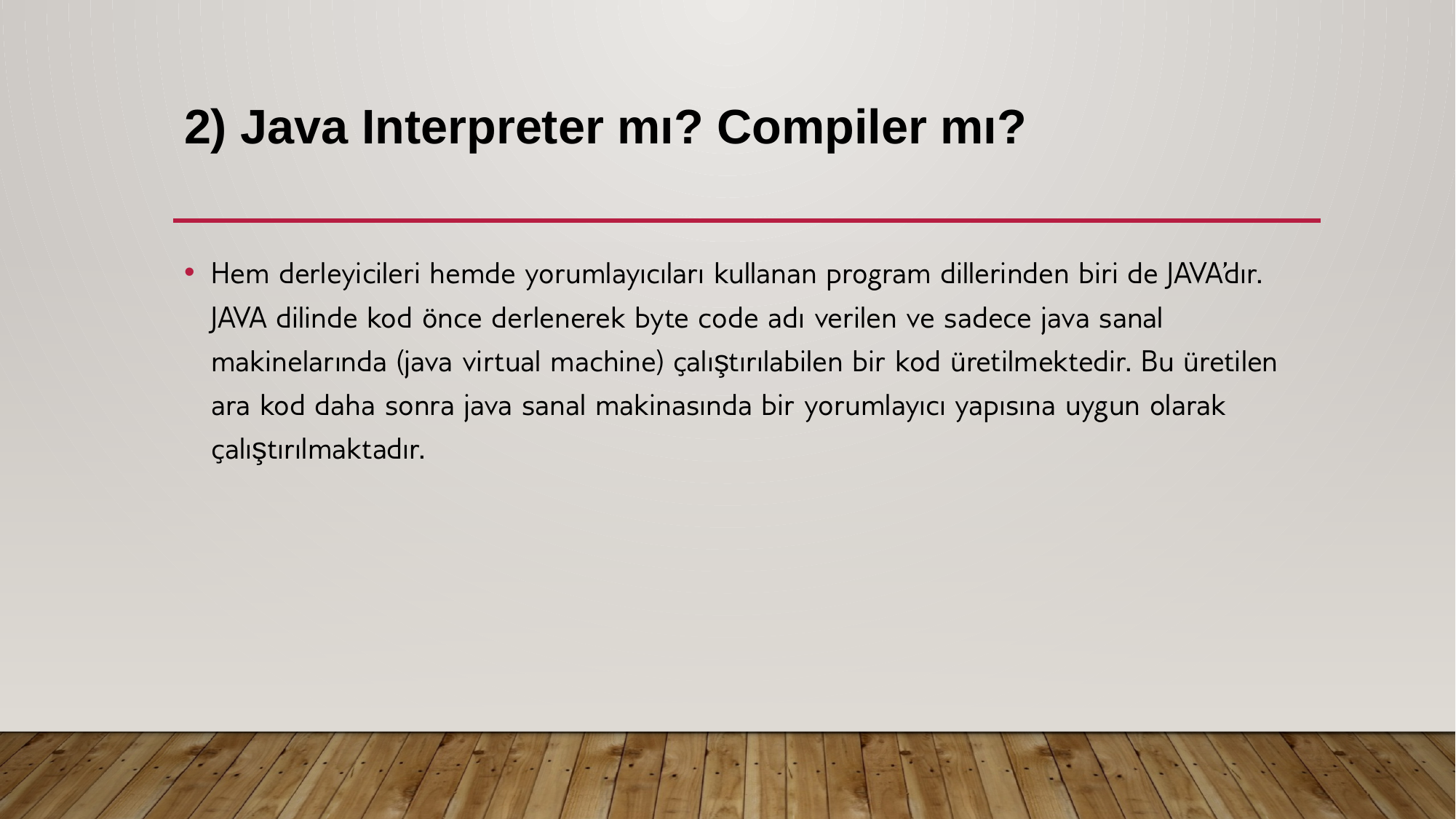

# 2) Java Interpreter mı? Compiler mı?
Hem derleyicileri hemde yorumlayıcıları kullanan program dillerinden biri de JAVA’dır. JAVA dilinde kod önce derlenerek byte code adı verilen ve sadece java sanal makinelarında (java virtual machine) çalıştırılabilen bir kod üretilmektedir. Bu üretilen ara kod daha sonra java sanal makinasında bir yorumlayıcı yapısına uygun olarak çalıştırılmaktadır.